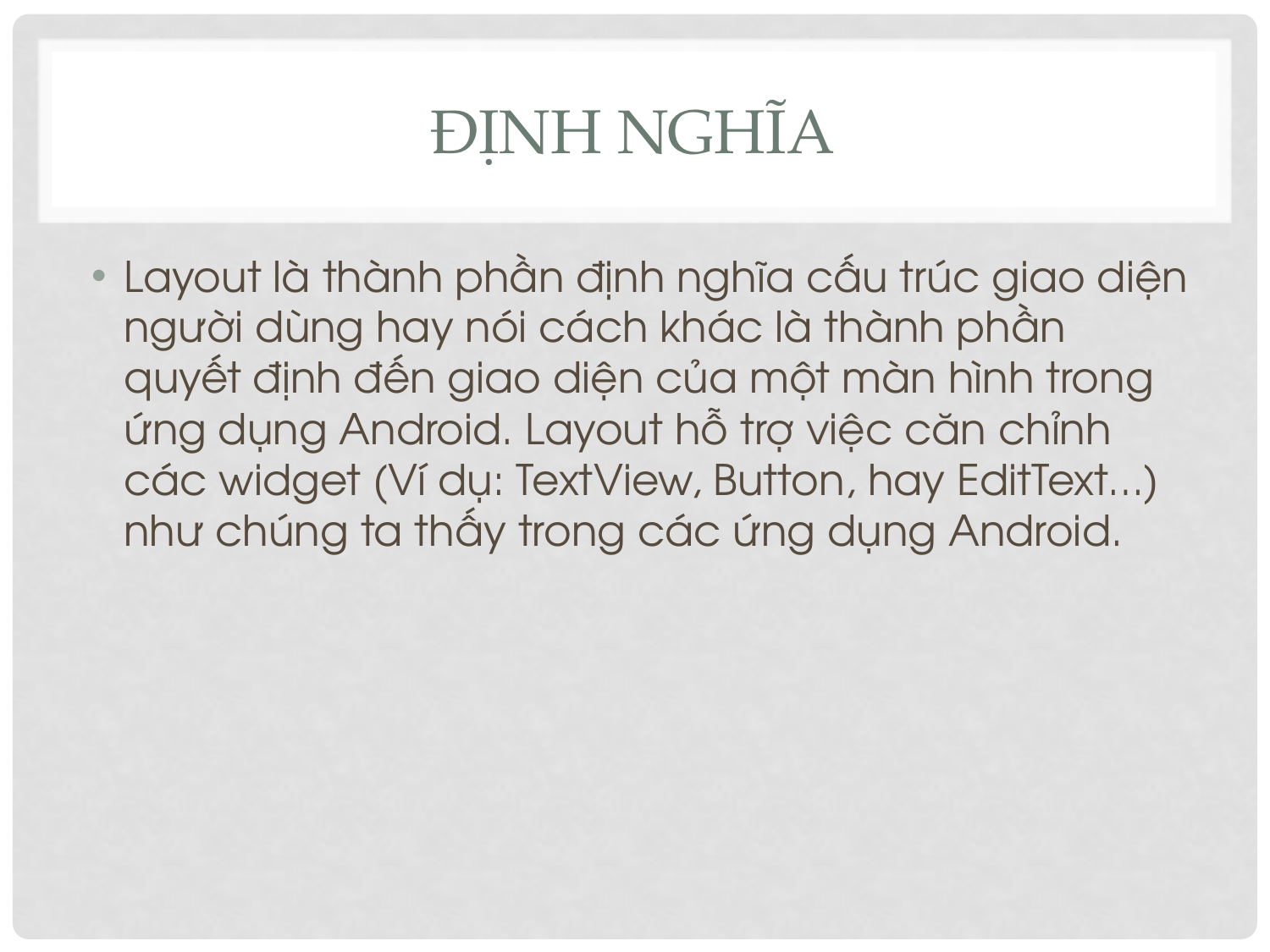

# Định nghĩa
Layout là thành phần định nghĩa cấu trúc giao diện người dùng hay nói cách khác là thành phần quyết định đến giao diện của một màn hình trong ứng dụng Android. Layout hỗ trợ việc căn chỉnh các widget (Ví dụ: TextView, Button, hay EditText…) như chúng ta thấy trong các ứng dụng Android.